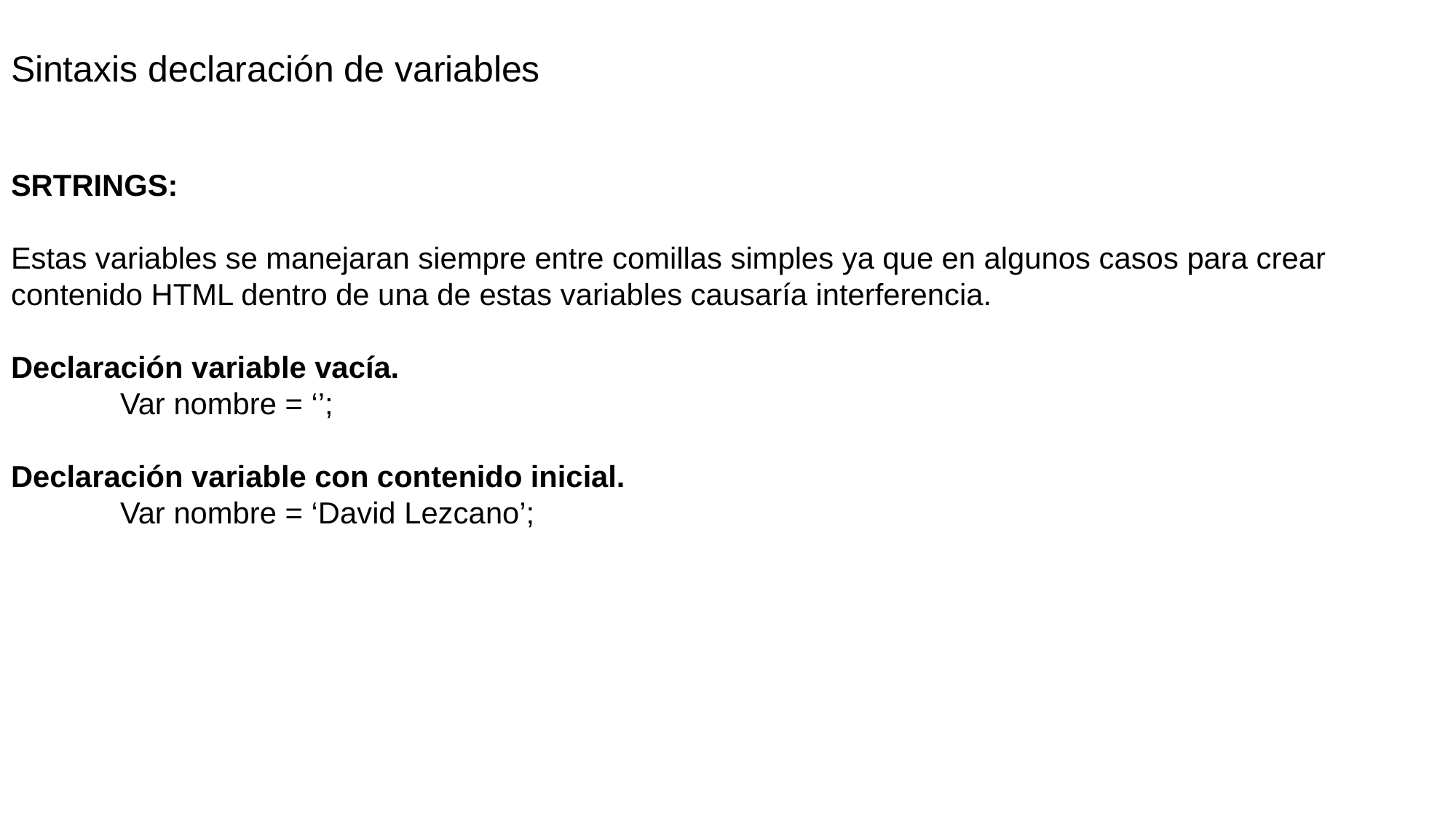

Sintaxis declaración de variables
SRTRINGS:

Estas variables se manejaran siempre entre comillas simples ya que en algunos casos para crear contenido HTML dentro de una de estas variables causaría interferencia.

Declaración variable vacía.
	Var nombre = ‘’;

Declaración variable con contenido inicial.
	Var nombre = ‘David Lezcano’;